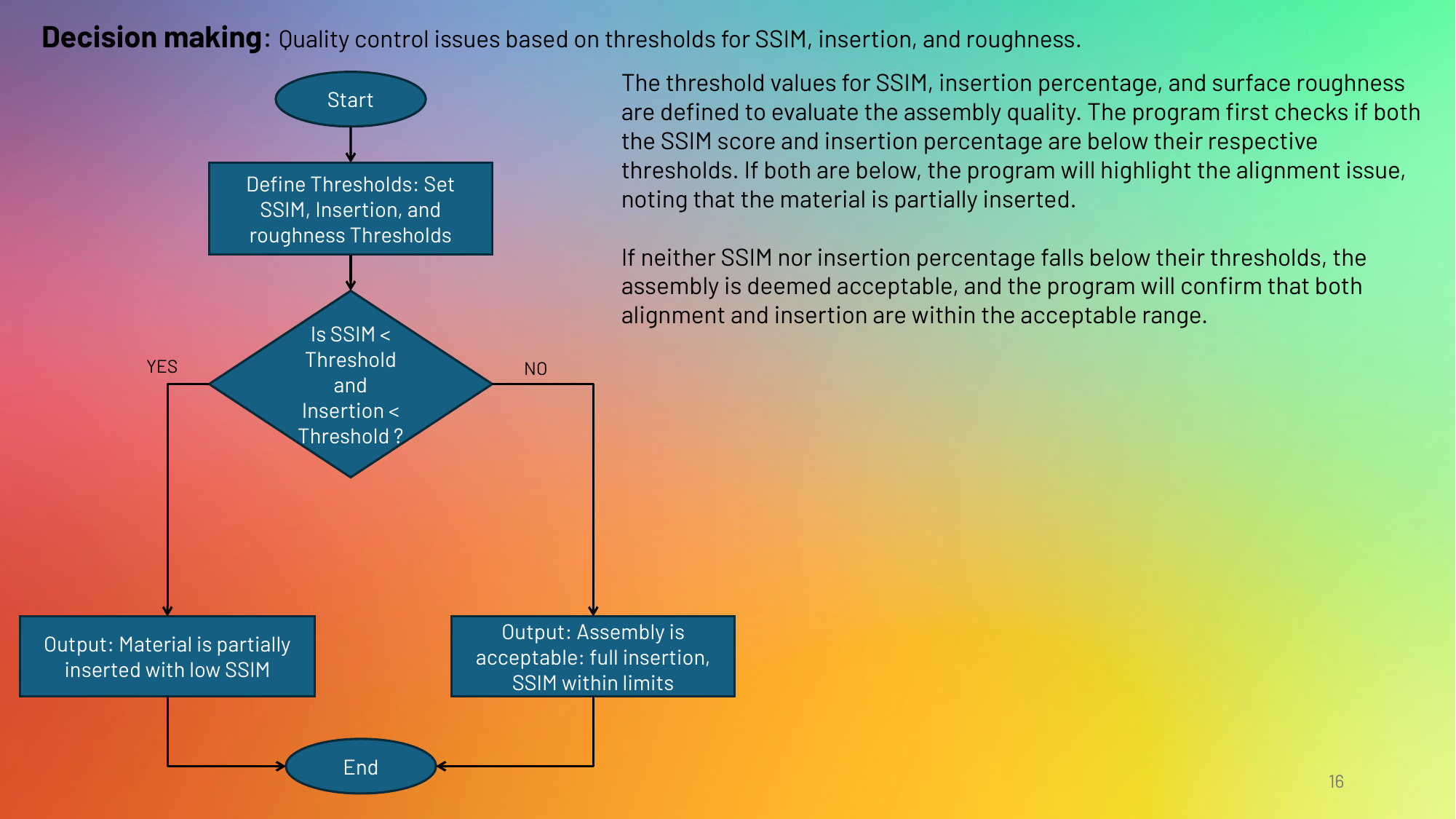

Decision making: Quality control issues based on thresholds for SSIM, insertion, and roughness.

The threshold values for SSIM, insertion percentage, and surface roughness are defined to evaluate the assembly quality. The program first checks if both the SSIM score and insertion percentage are below their respective thresholds. If both are below, the program will highlight the alignment issue, noting that the material is partially inserted.

If neither SSIM nor insertion percentage falls below their thresholds, the assembly is deemed acceptable, and the program will confirm that both alignment and insertion are within the acceptable range.

Start
Define Thresholds: Set SSIM, Insertion, and roughness Thresholds
Is SSIM < Threshold and Insertion < Threshold ?
YES
NO
Output: Assembly is acceptable: full insertion, SSIM within limits
Output: Material is partially inserted with low SSIM
End
16